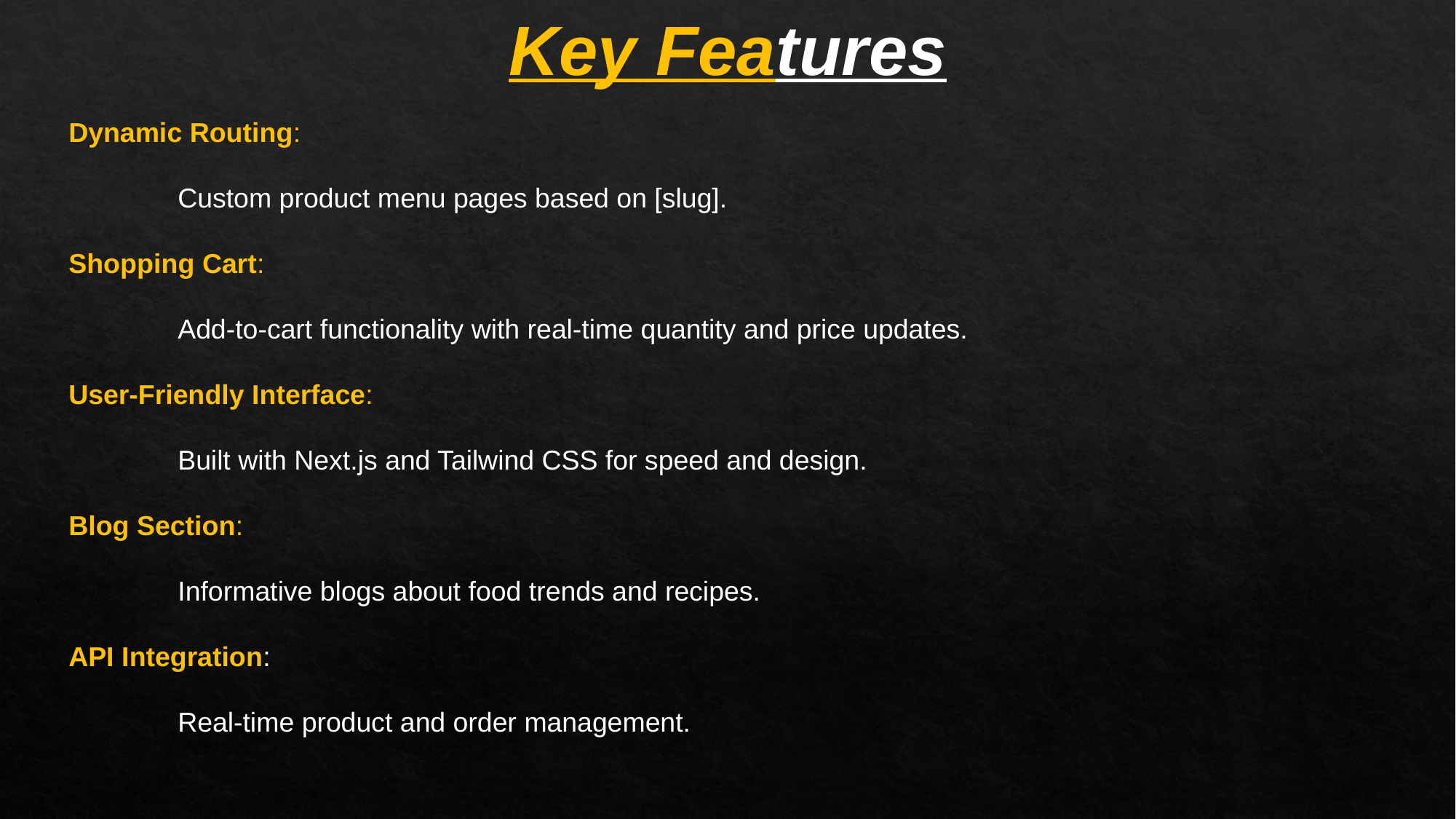

Key Features
Dynamic Routing:

	Custom product menu pages based on [slug].

Shopping Cart:

	Add-to-cart functionality with real-time quantity and price updates.

User-Friendly Interface:

	Built with Next.js and Tailwind CSS for speed and design.

Blog Section:

	Informative blogs about food trends and recipes.

API Integration:

	Real-time product and order management.